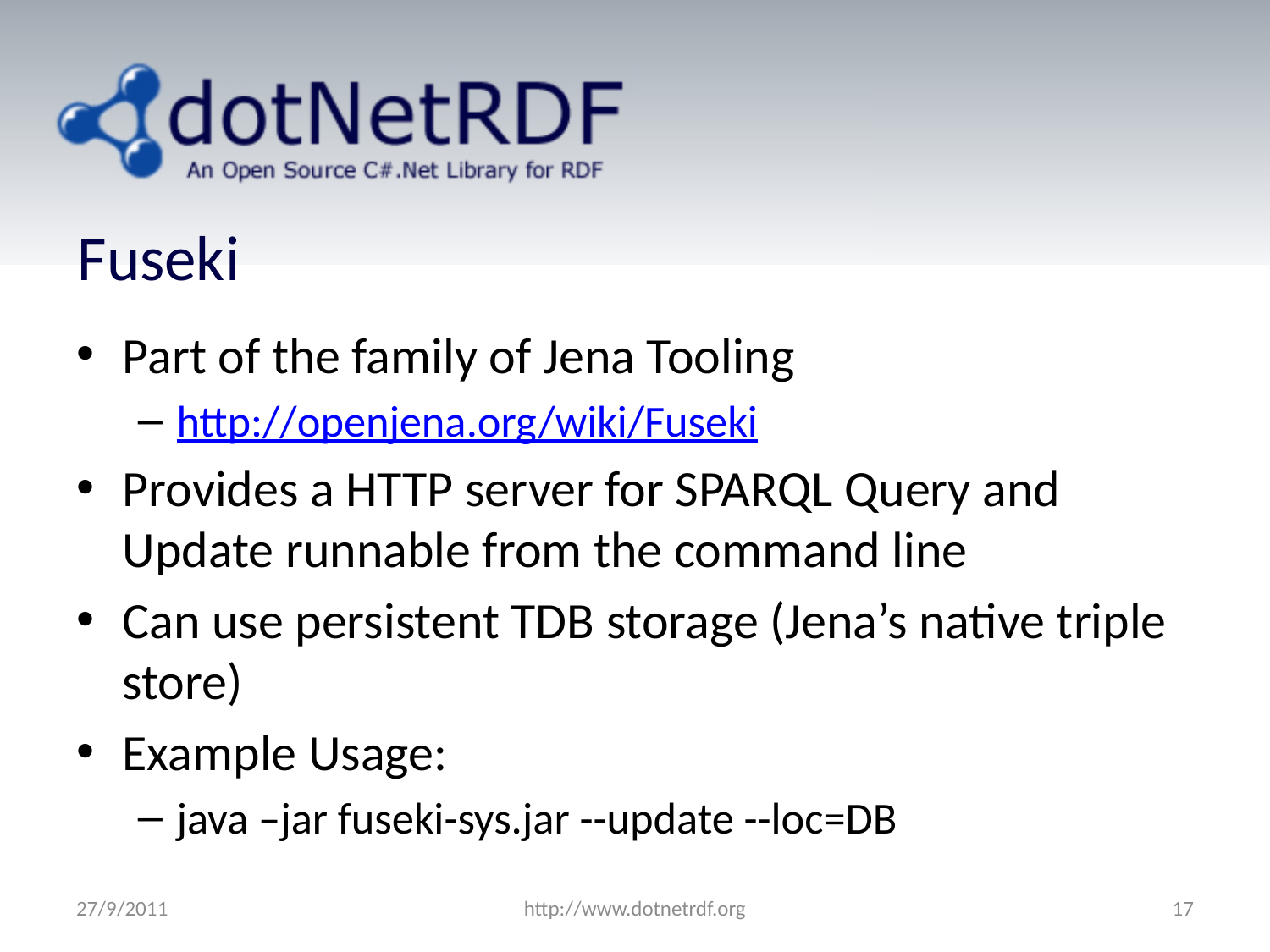

# Fuseki
Part of the family of Jena Tooling
http://openjena.org/wiki/Fuseki
Provides a HTTP server for SPARQL Query and Update runnable from the command line
Can use persistent TDB storage (Jena’s native triple store)
Example Usage:
java –jar fuseki-sys.jar --update --loc=DB
27/9/2011
http://www.dotnetrdf.org
17